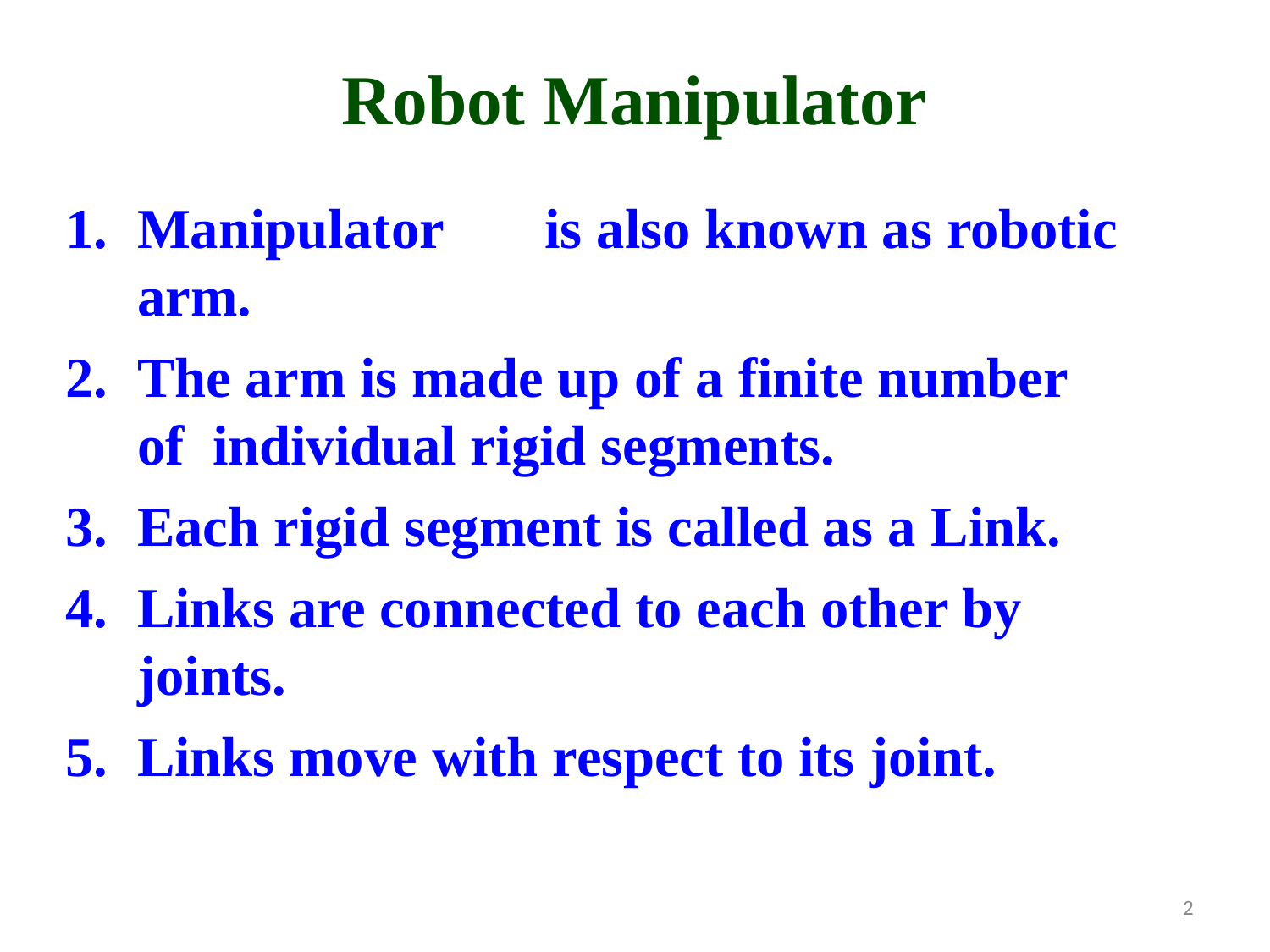

# Robot Manipulator
Manipulator	is also known as robotic arm.
The arm is made up of a finite number of  individual rigid segments.
Each rigid segment is called as a Link.
Links are connected to each other by joints.
Links move with respect to its joint.
2